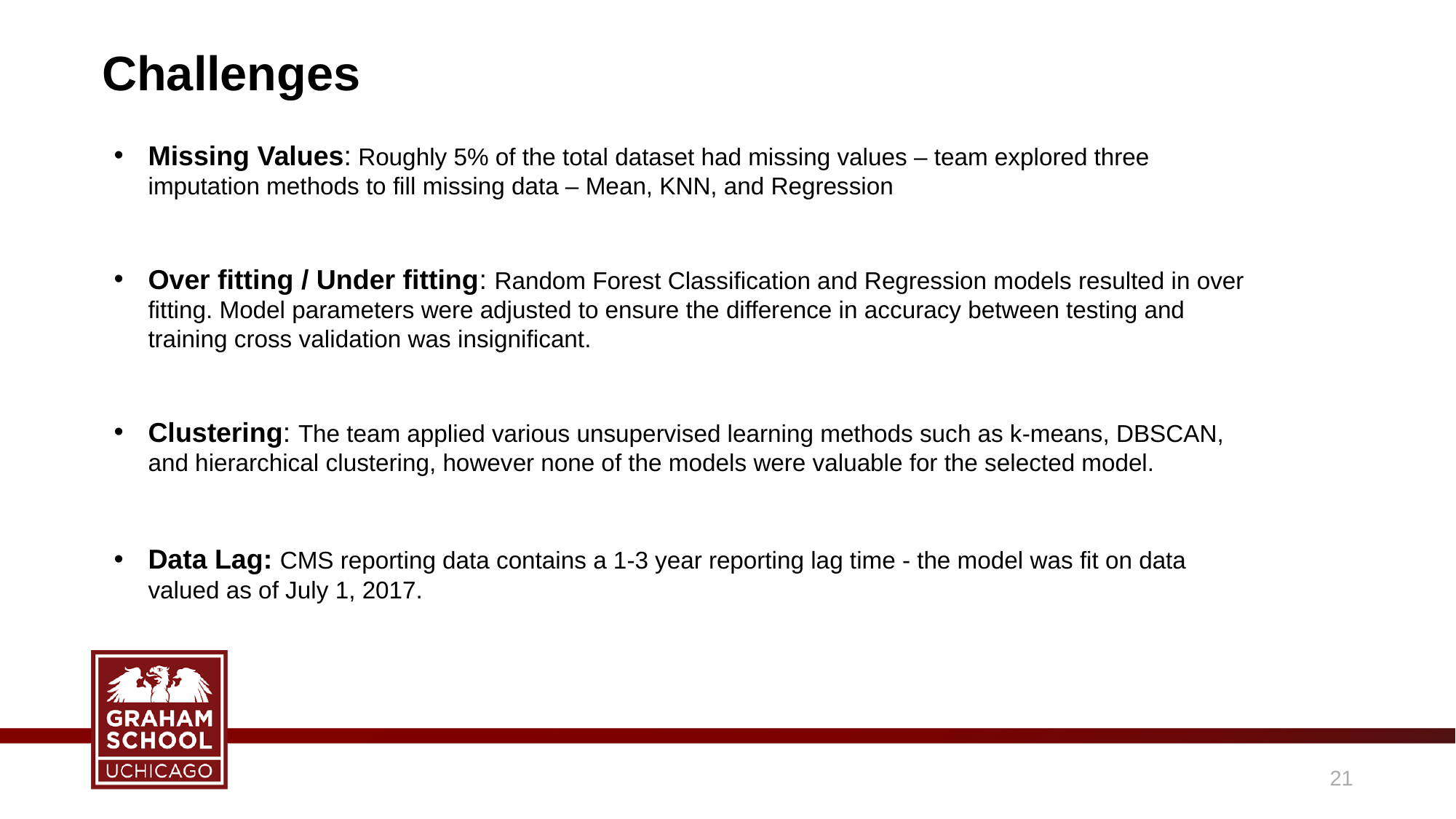

# Challenges
Missing Values: Roughly 5% of the total dataset had missing values – team explored three imputation methods to fill missing data – Mean, KNN, and Regression

Over fitting / Under fitting: Random Forest Classification and Regression models resulted in over fitting. Model parameters were adjusted to ensure the difference in accuracy between testing and training cross validation was insignificant.

Clustering: The team applied various unsupervised learning methods such as k-means, DBSCAN, and hierarchical clustering, however none of the models were valuable for the selected model.

Data Lag: CMS reporting data contains a 1-3 year reporting lag time - the model was fit on data valued as of July 1, 2017.
21